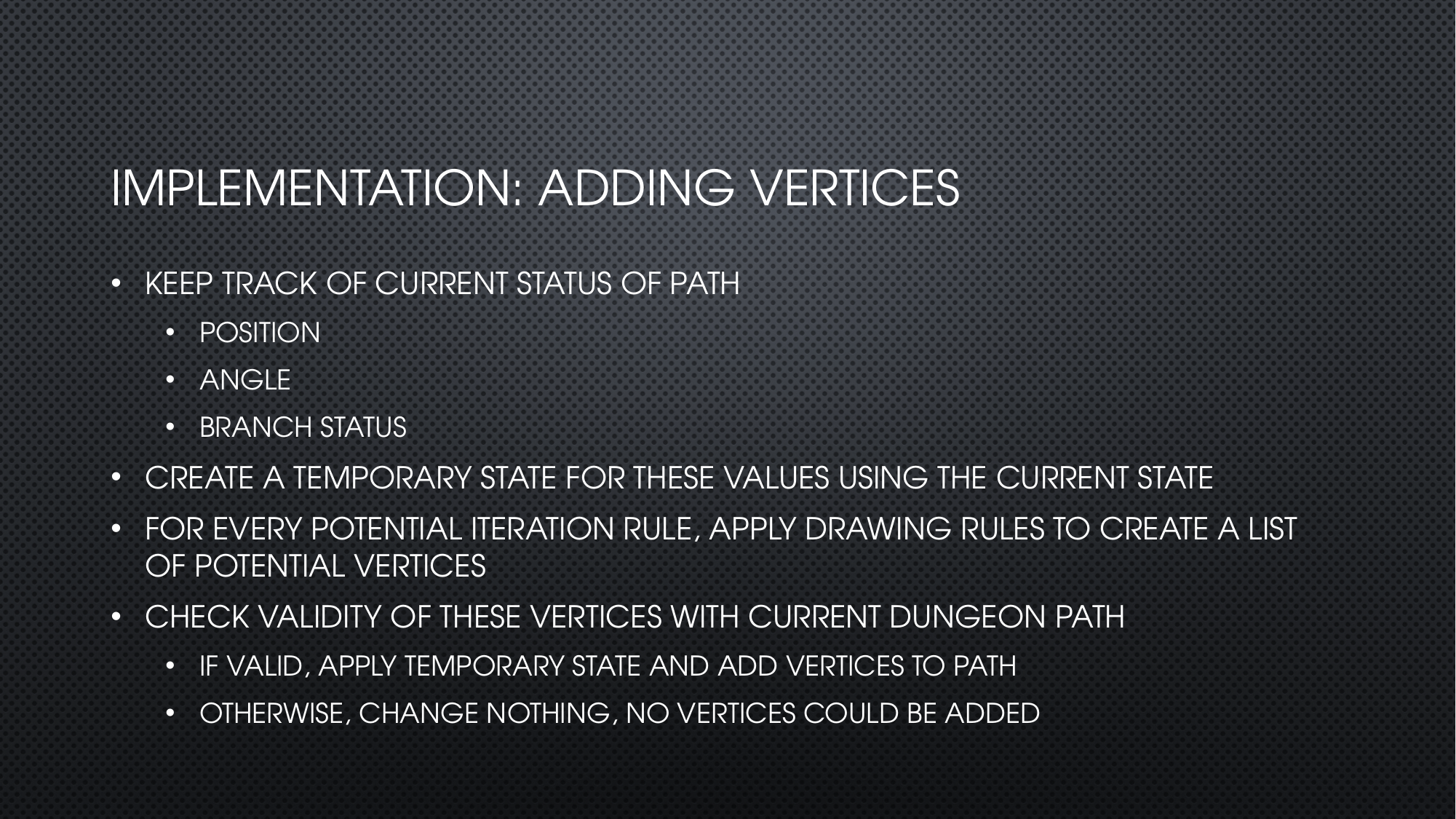

# Implementation: Adding Vertices
Keep track of current status of path
Position
Angle
Branch status
Create a temporary state for these values using the current state
For every potential iteration rule, apply drawing rules to create a list of potential vertices
Check validity of these vertices with current dungeon path
If valid, apply temporary state and add vertices to path
Otherwise, change nothing, no vertices could be added